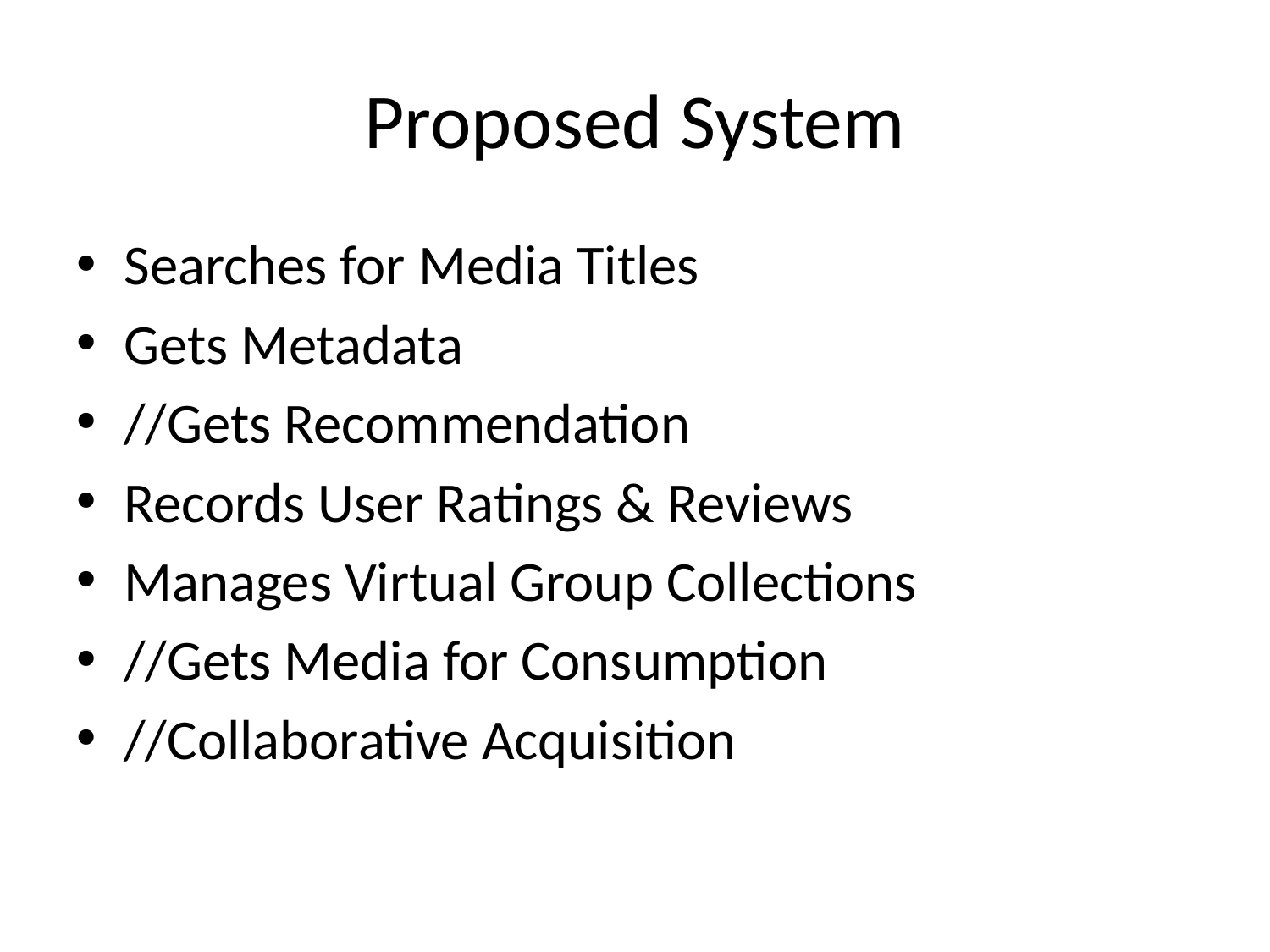

# Proposed System
Searches for Media Titles
Gets Metadata
//Gets Recommendation
Records User Ratings & Reviews
Manages Virtual Group Collections
//Gets Media for Consumption
//Collaborative Acquisition